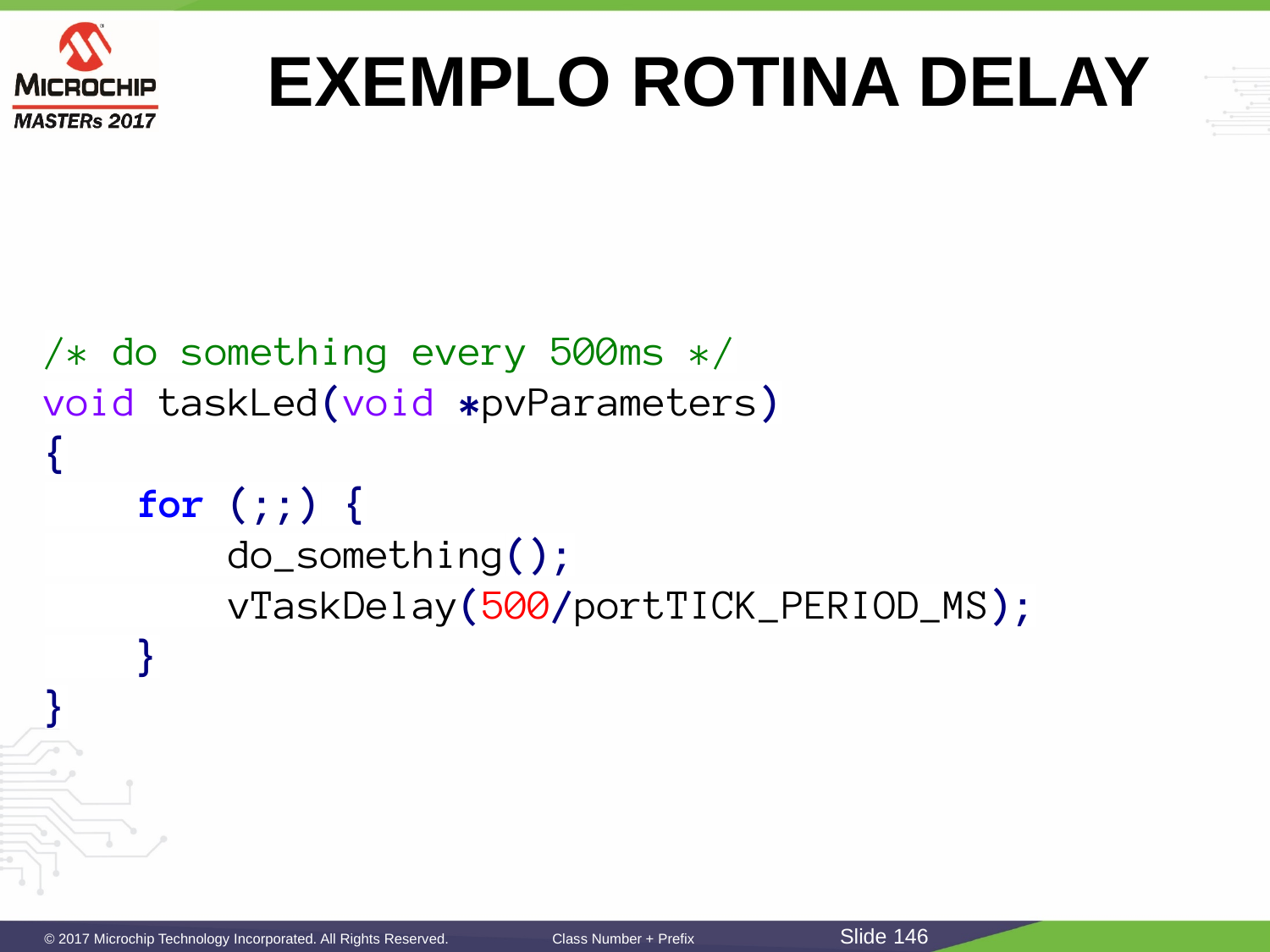

# EXEMPLO ROTINA DELAY
/* do something every 500ms */
void taskLed(void *pvParameters)
{
    for (;;) {
        do_something();
        vTaskDelay(500/portTICK_PERIOD_MS);
    }
}